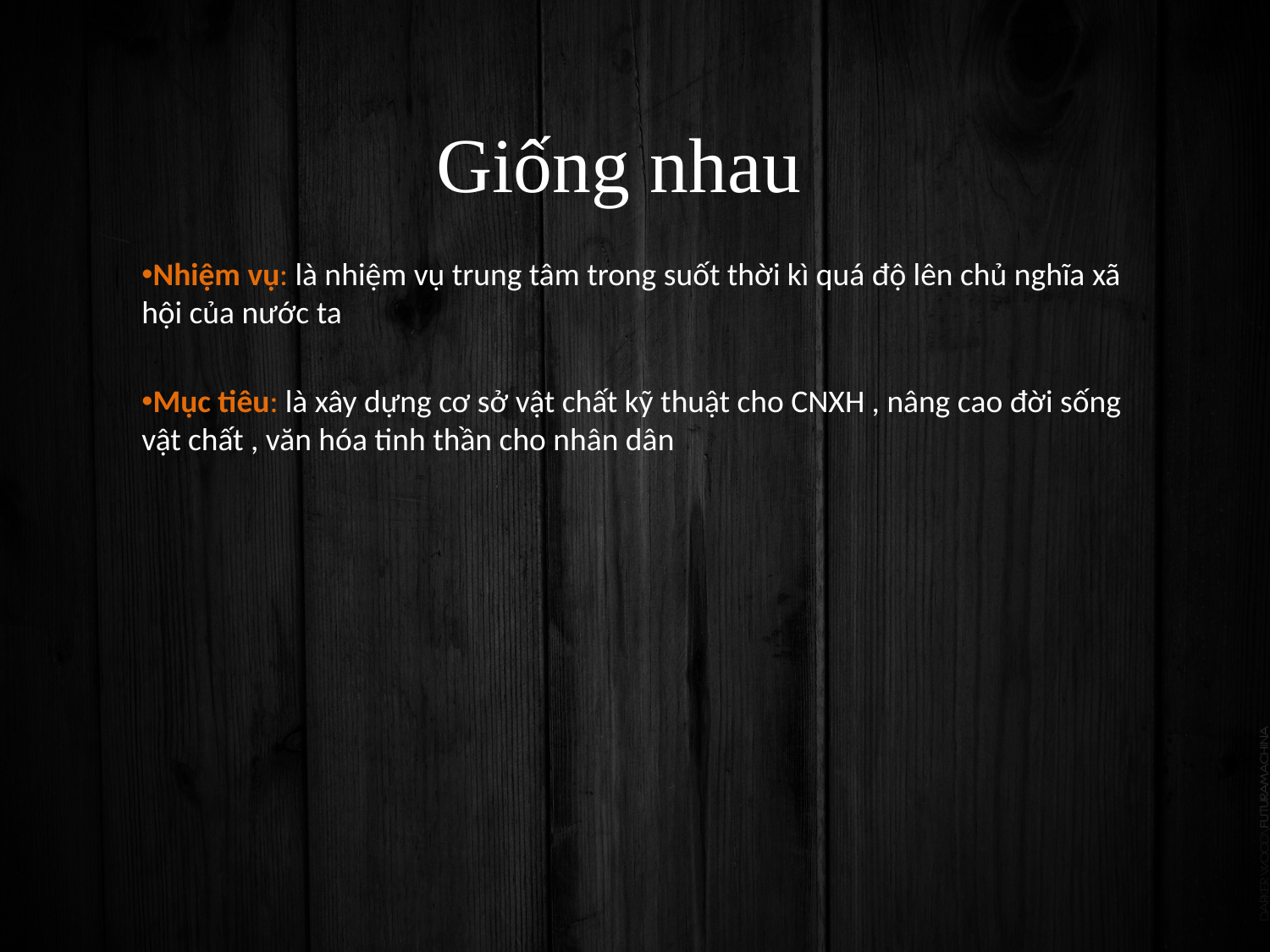

# Giống nhau
Nhiệm vụ: là nhiệm vụ trung tâm trong suốt thời kì quá độ lên chủ nghĩa xã hội của nước ta

Mục tiêu: là xây dựng cơ sở vật chất kỹ thuật cho CNXH , nâng cao đời sống vật chất , văn hóa tinh thần cho nhân dân